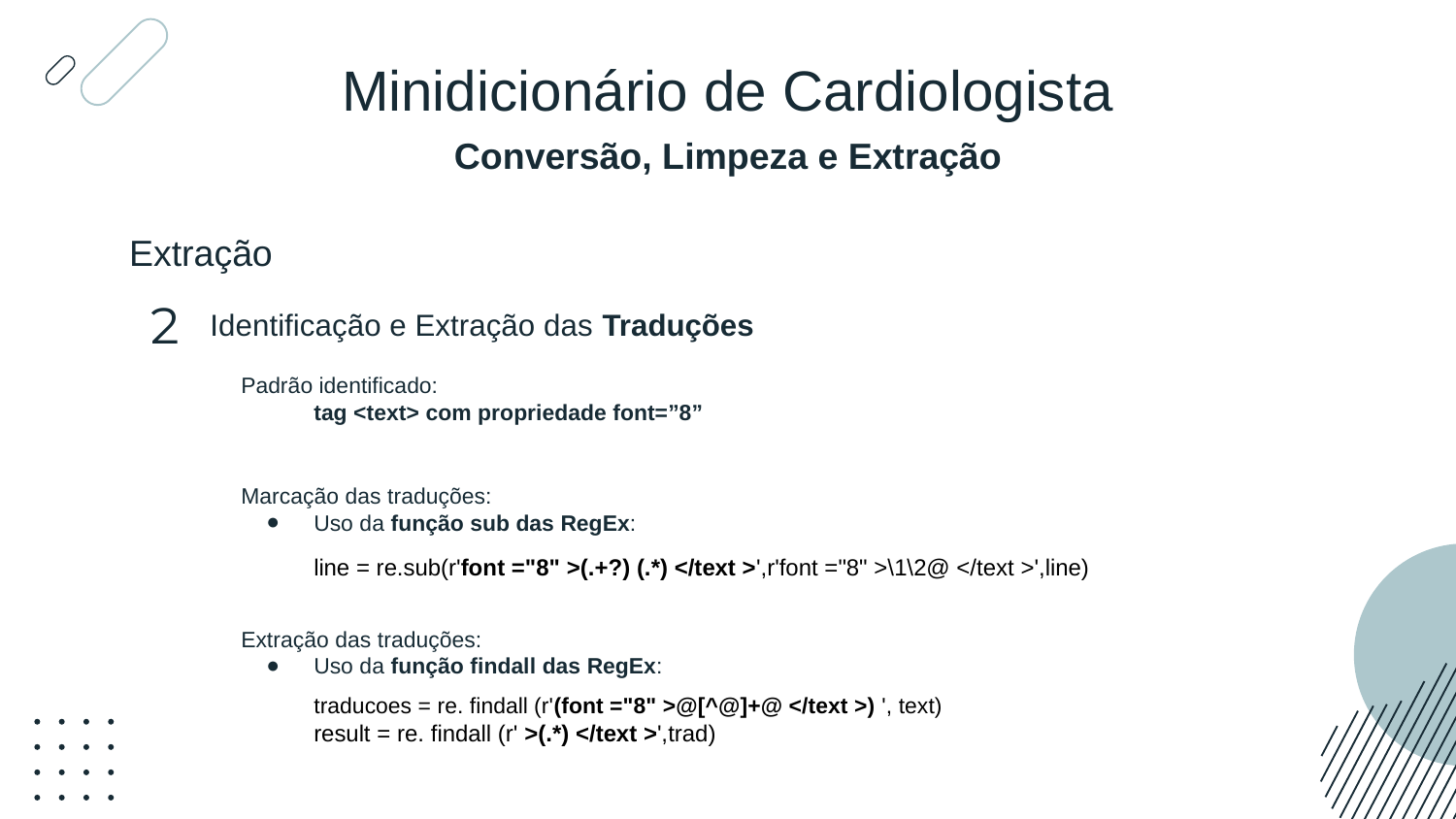

Minidicionário de Cardiologista
# Conversão, Limpeza e Extração
Extração
2
Identificação e Extração das Traduções
Padrão identificado:
tag <text> com propriedade font=”8”

Marcação das traduções:
Uso da função sub das RegEx:

line = re.sub(r'font ="8" >(.+?) (.*) </text >',r'font ="8" >\1\2@ </text >',line)

Extração das traduções:
Uso da função findall das RegEx:

traducoes = re. findall (r'(font ="8" >@[^@]+@ </text >) ', text)
result = re. findall (r' >(.*) </text >',trad)